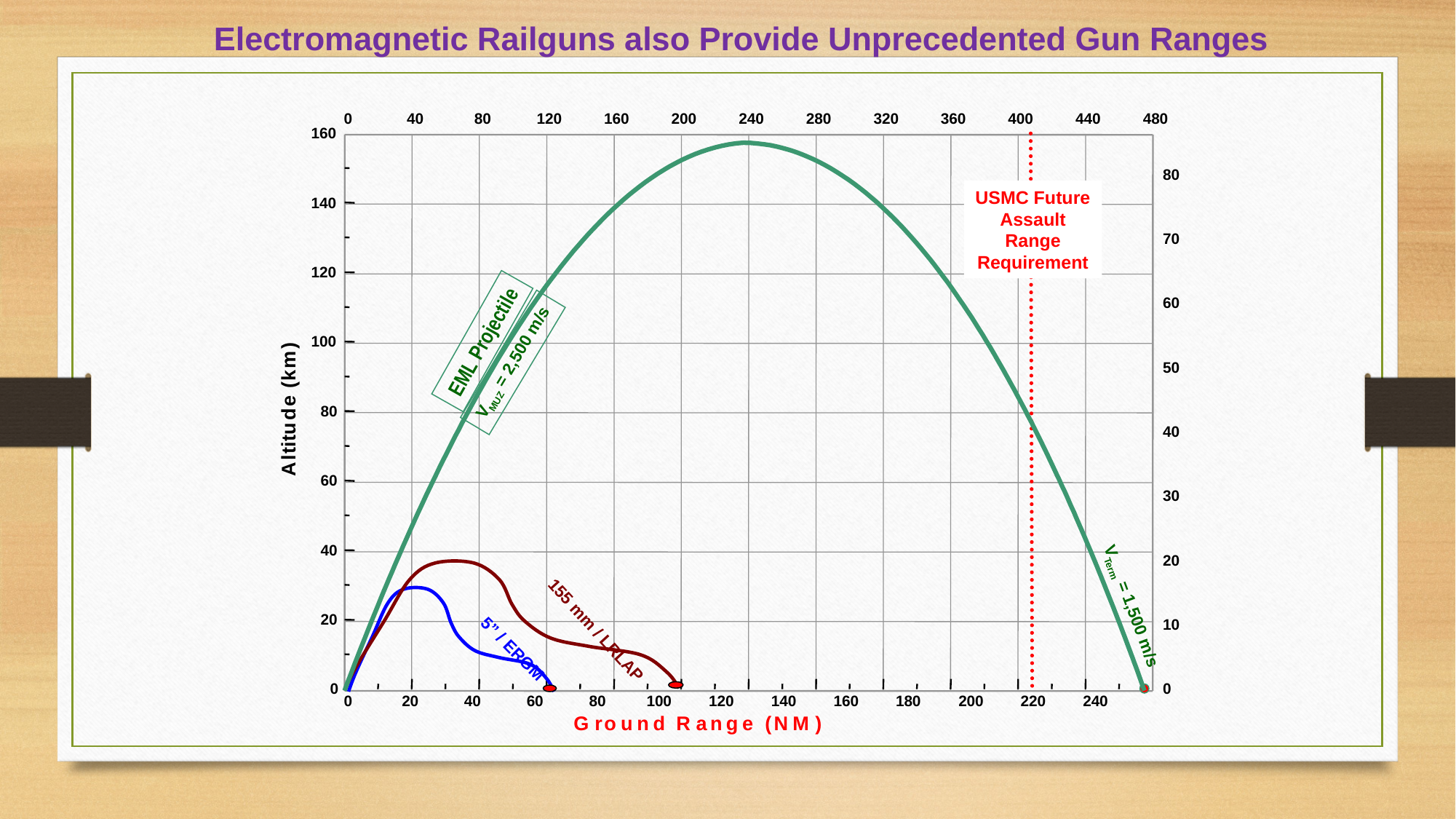

Electromagnetic Railguns also Provide Unprecedented Gun Ranges
0
40
80
120
160
200
240
280
320
360
400
440
480
160

EML Projectile
VMUZ = 2,500 m/s

80

USMC Future Assault Range Requirement
140

70

120

60

100
)

m
50
k
(

e
80
d

u
40
t
i
t
l

A
60

30

40

20

155 mm / LRLAP

5” / ERGM

VTerm = 1,500 m/s
20
10

0
0

0
20
40
60
80
100
120
140
160
180
200
220
240
G
r
o
u
n
d

R
a
n
g
e

(
N
M
)